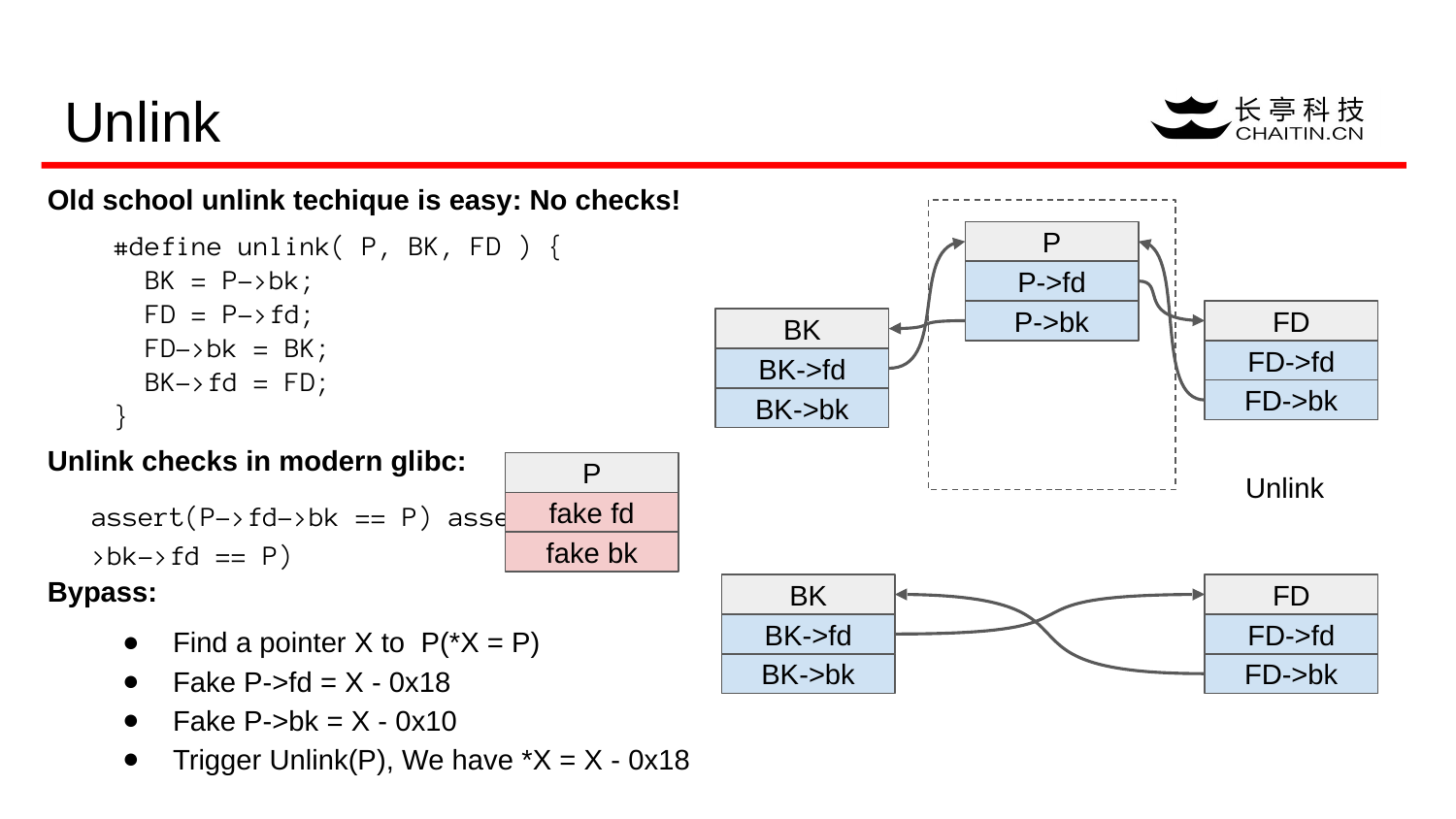

# Unlink
Old school unlink techique is easy: No checks!

#define unlink( P, BK, FD ) {
  BK = P->bk;
  FD = P->fd;
  FD->bk = BK;
  BK->fd = FD;
}
P
P->fd
P->bk
FD
BK
FD->fd
BK->fd
FD->bk
BK->bk
Unlink checks in modern glibc:
P
Unlink
assert(P->fd->bk == P) assert(P->bk->fd == P)
fake fd
fake bk
Bypass:
BK
FD
Find a pointer X to  P(*X = P)
Fake P->fd = X - 0x18
Fake P->bk = X - 0x10
Trigger Unlink(P), We have *X = X - 0x18
BK->fd
FD->fd
BK->bk
FD->bk